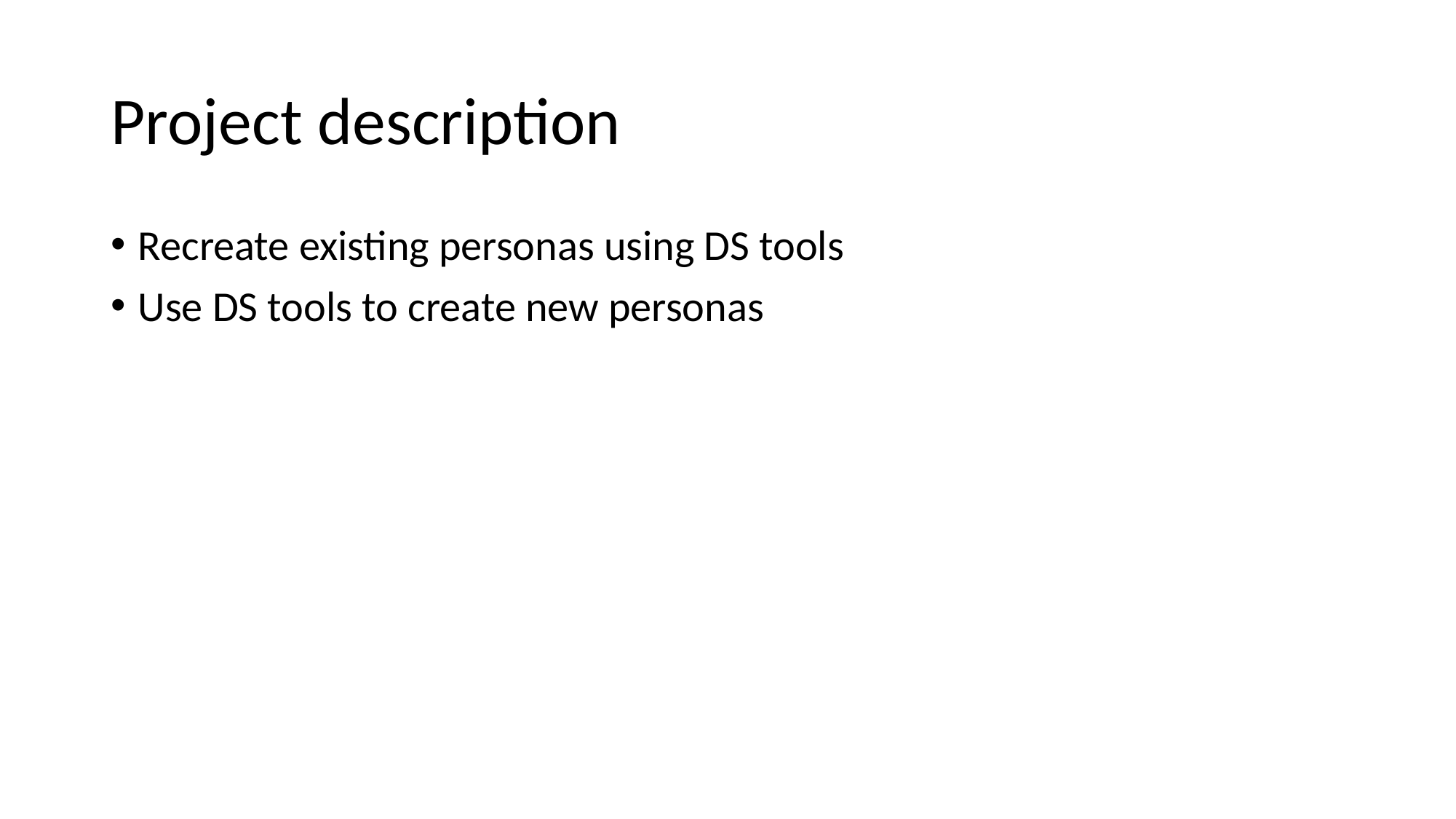

# Project description
Recreate existing personas using DS tools
Use DS tools to create new personas